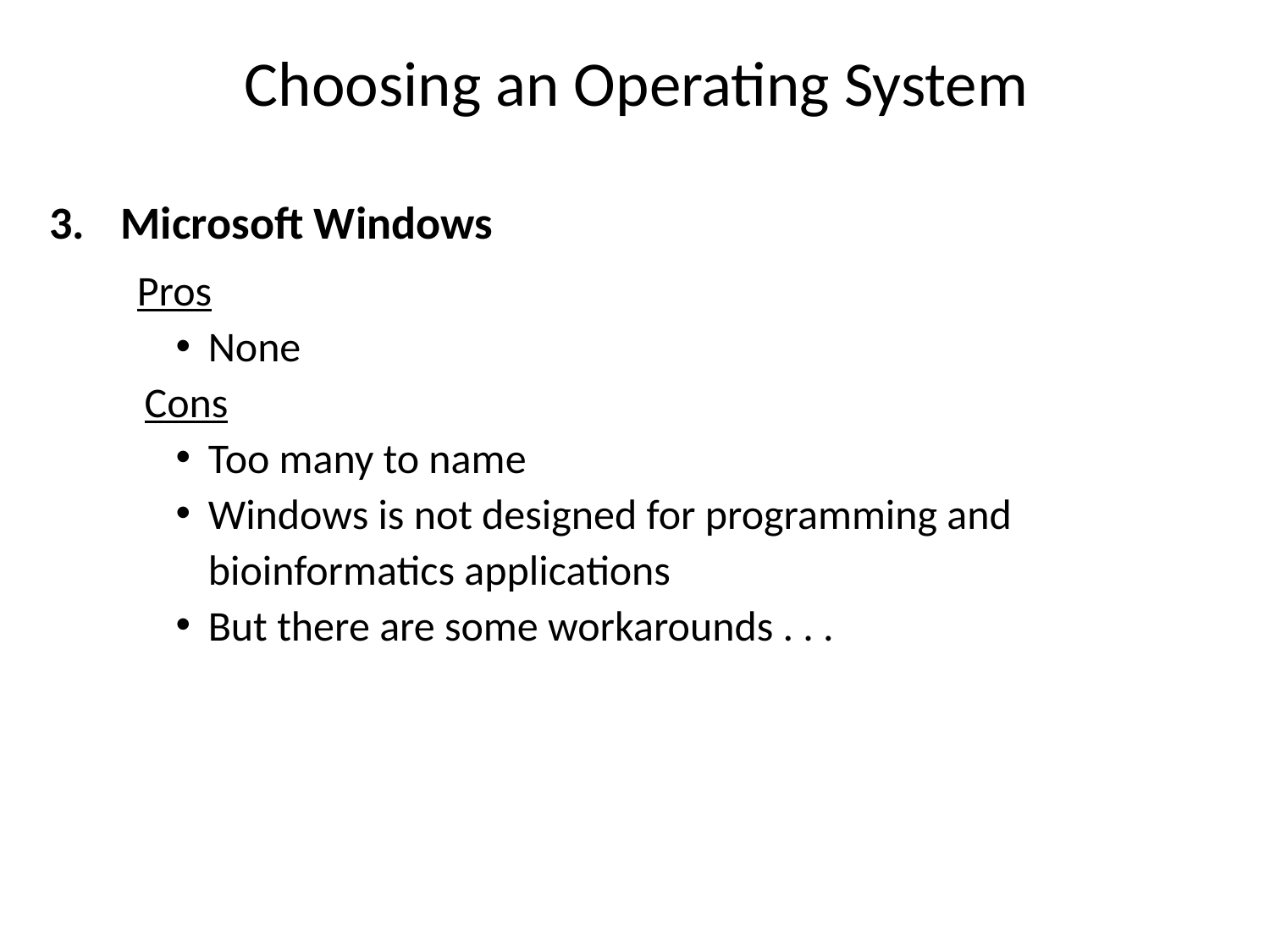

# Choosing an Operating System
Microsoft Windows
Pros
None
Cons
Too many to name
Windows is not designed for programming and bioinformatics applications
But there are some workarounds . . .